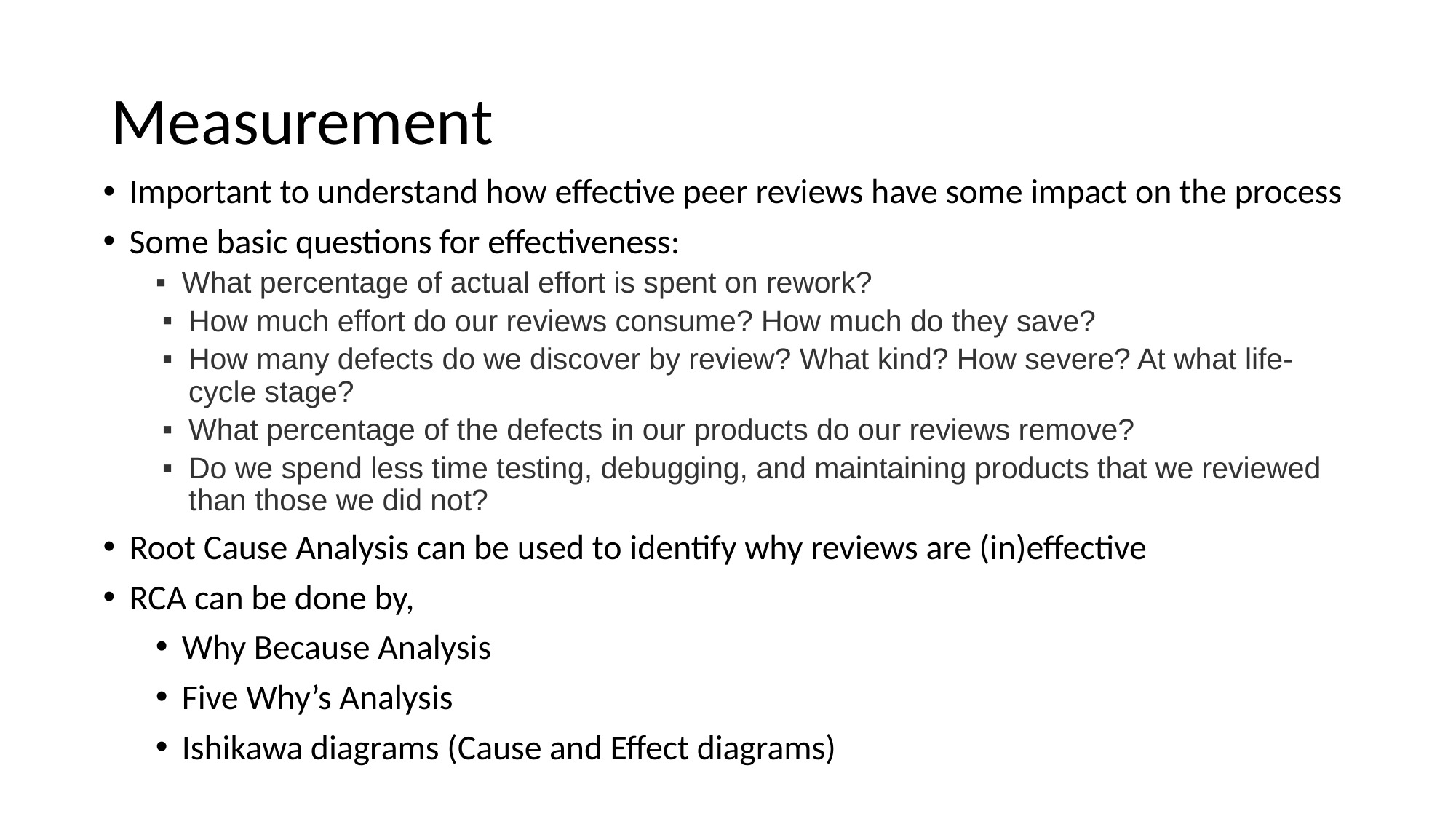

# Measurement
Important to understand how effective peer reviews have some impact on the process
Some basic questions for effectiveness:
What percentage of actual effort is spent on rework?
How much effort do our reviews consume? How much do they save?
How many defects do we discover by review? What kind? How severe? At what life-cycle stage?
What percentage of the defects in our products do our reviews remove?
Do we spend less time testing, debugging, and maintaining products that we reviewed than those we did not?
Root Cause Analysis can be used to identify why reviews are (in)effective
RCA can be done by,
Why Because Analysis
Five Why’s Analysis
Ishikawa diagrams (Cause and Effect diagrams)